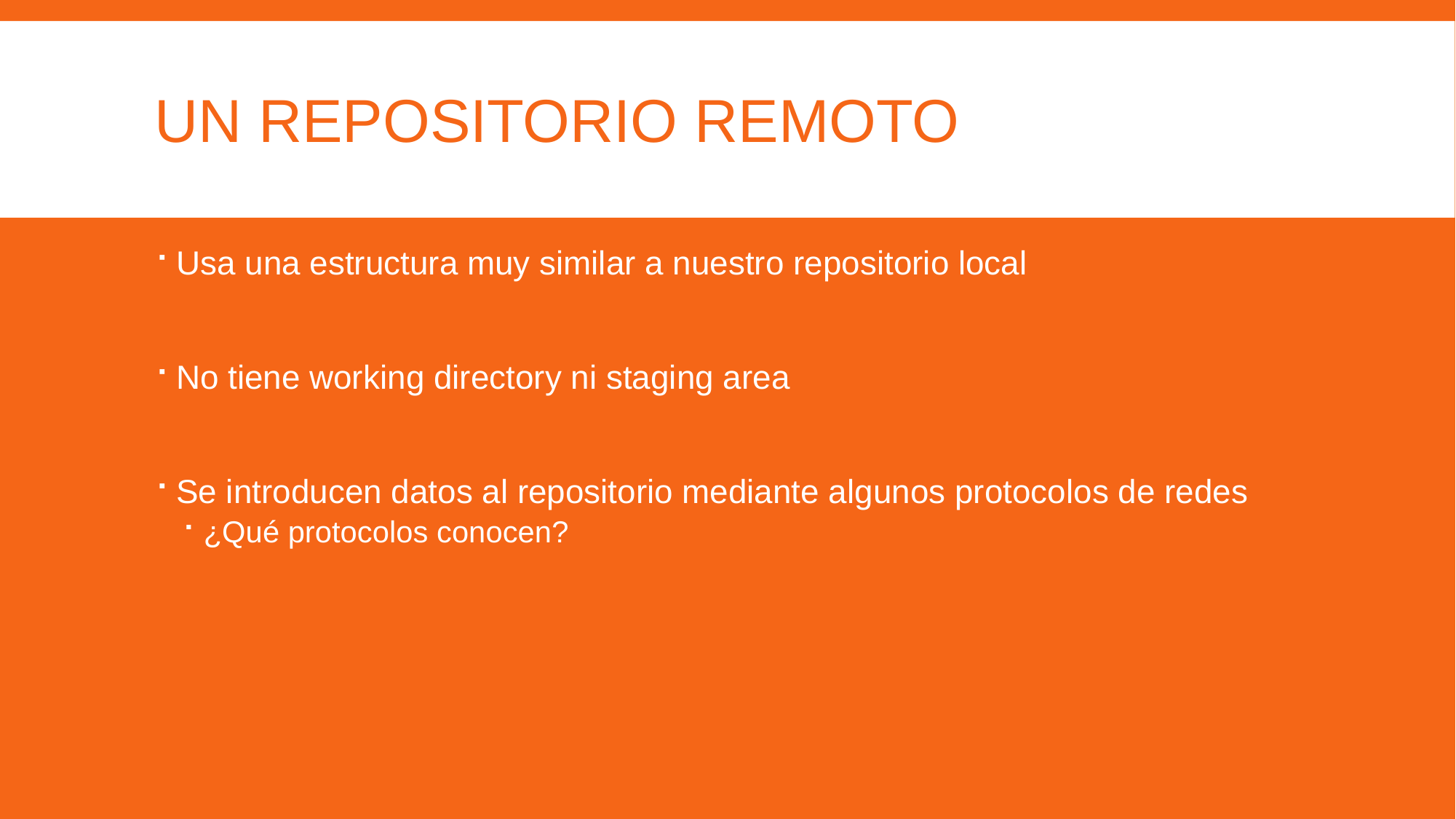

# Un repositorio remoto
Usa una estructura muy similar a nuestro repositorio local

No tiene working directory ni staging area

Se introducen datos al repositorio mediante algunos protocolos de redes
¿Qué protocolos conocen?